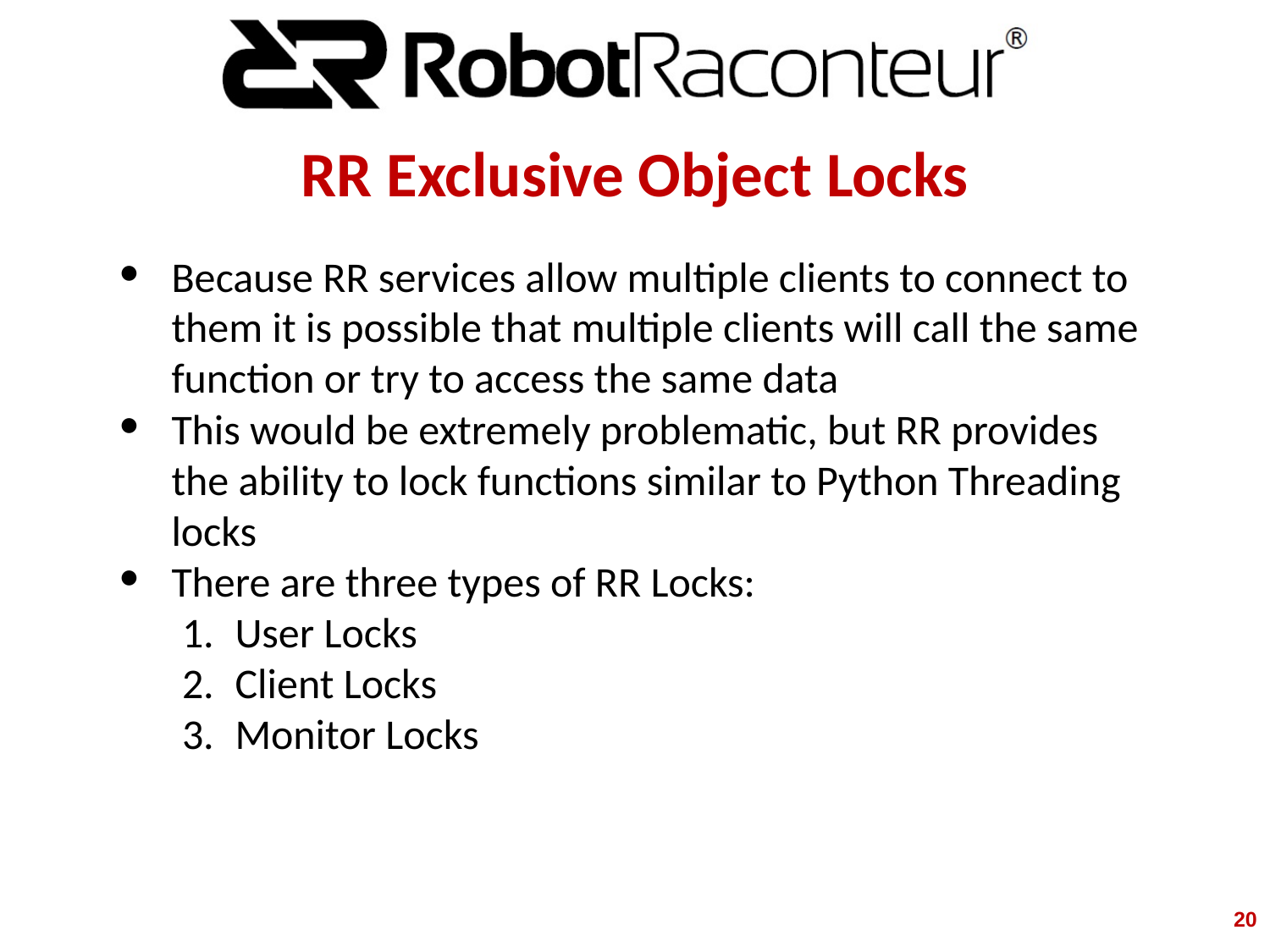

# RR Exclusive Object Locks
Because RR services allow multiple clients to connect to them it is possible that multiple clients will call the same function or try to access the same data
This would be extremely problematic, but RR provides the ability to lock functions similar to Python Threading locks
There are three types of RR Locks:
User Locks
Client Locks
Monitor Locks
20